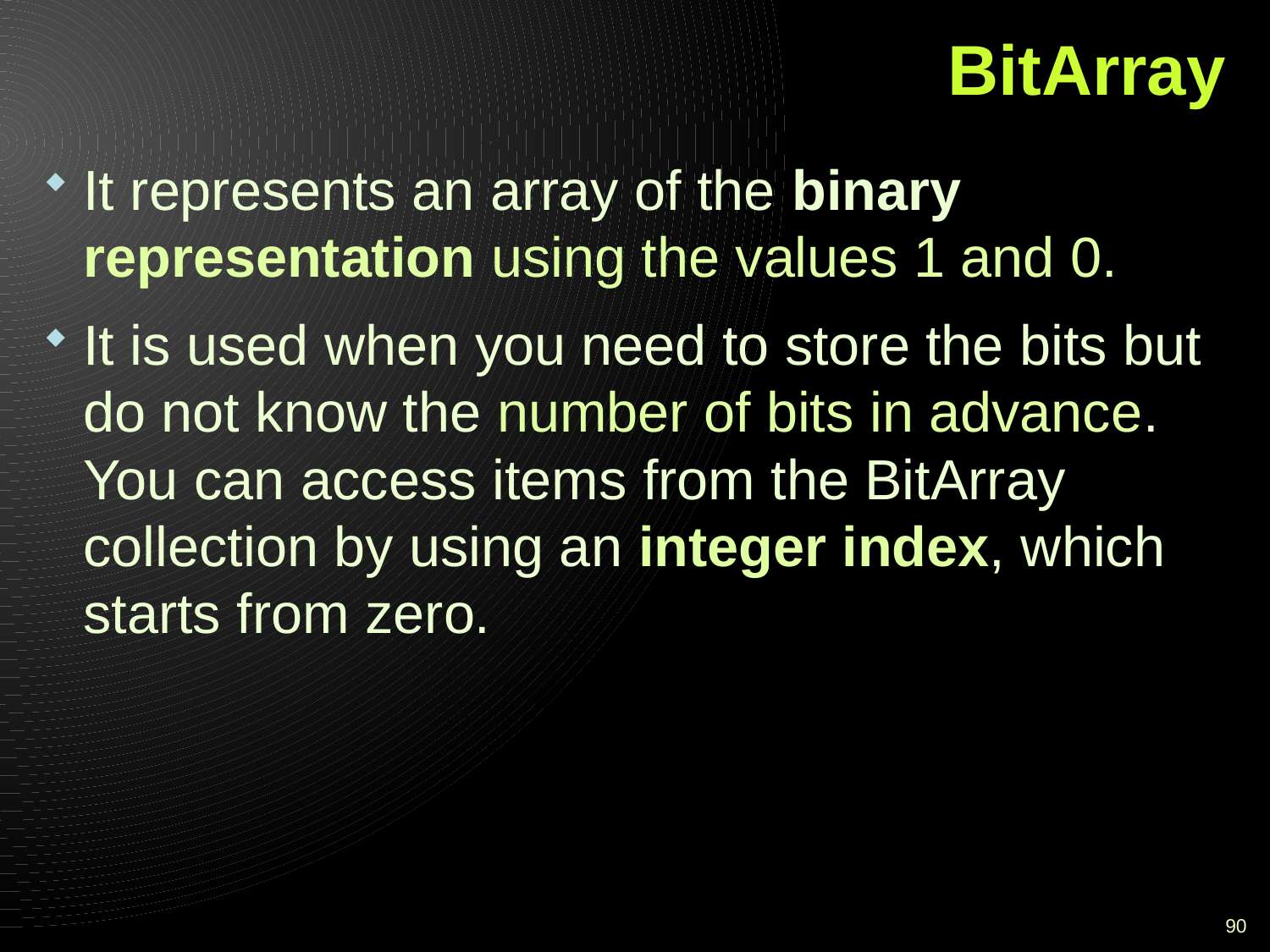

# BitArray
It represents an array of the binary representation using the values 1 and 0.
It is used when you need to store the bits but do not know the number of bits in advance. You can access items from the BitArray collection by using an integer index, which starts from zero.

90